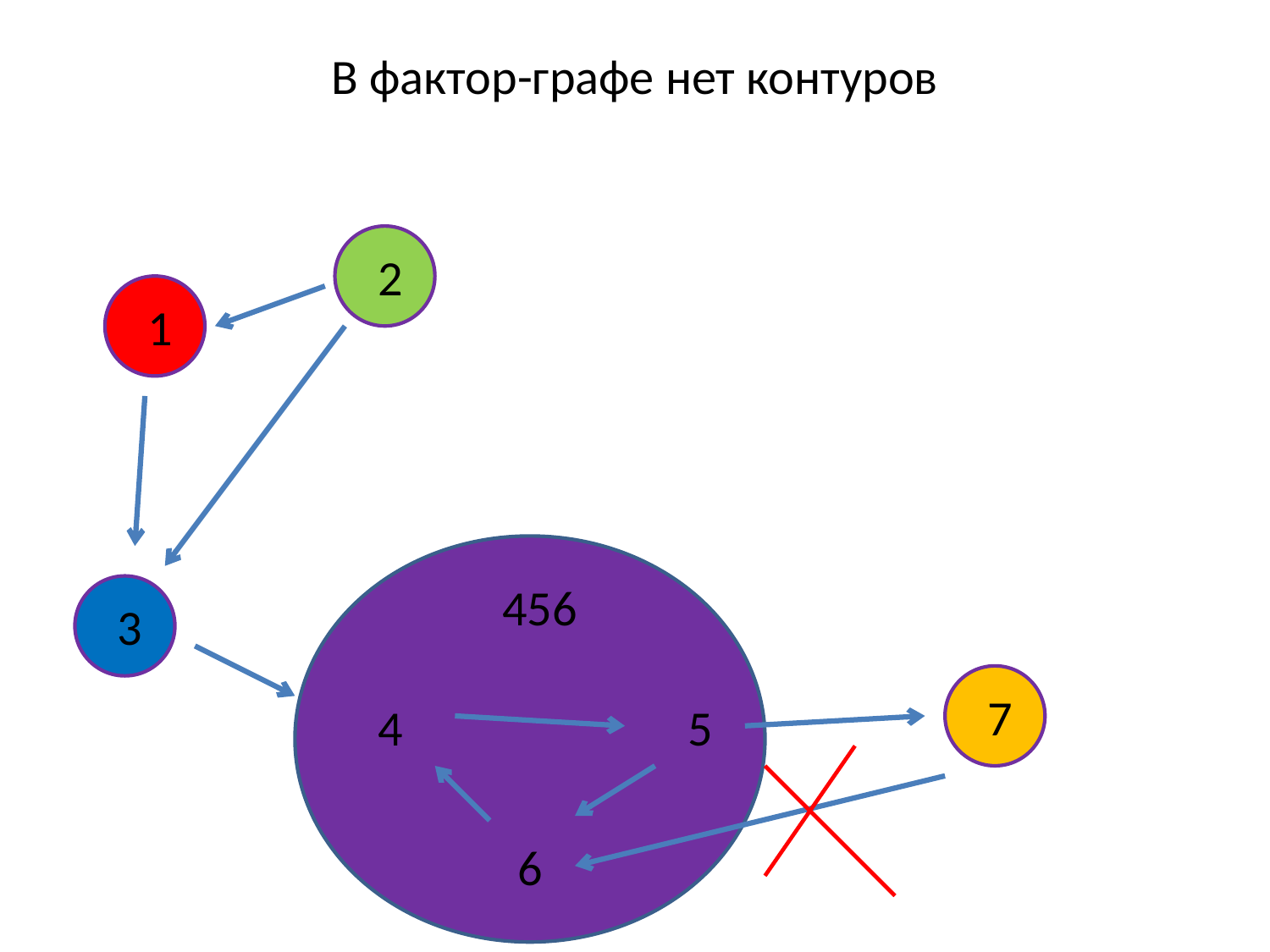

В фактор-графе нет контуров

2

1

456

3

7
4
5

6